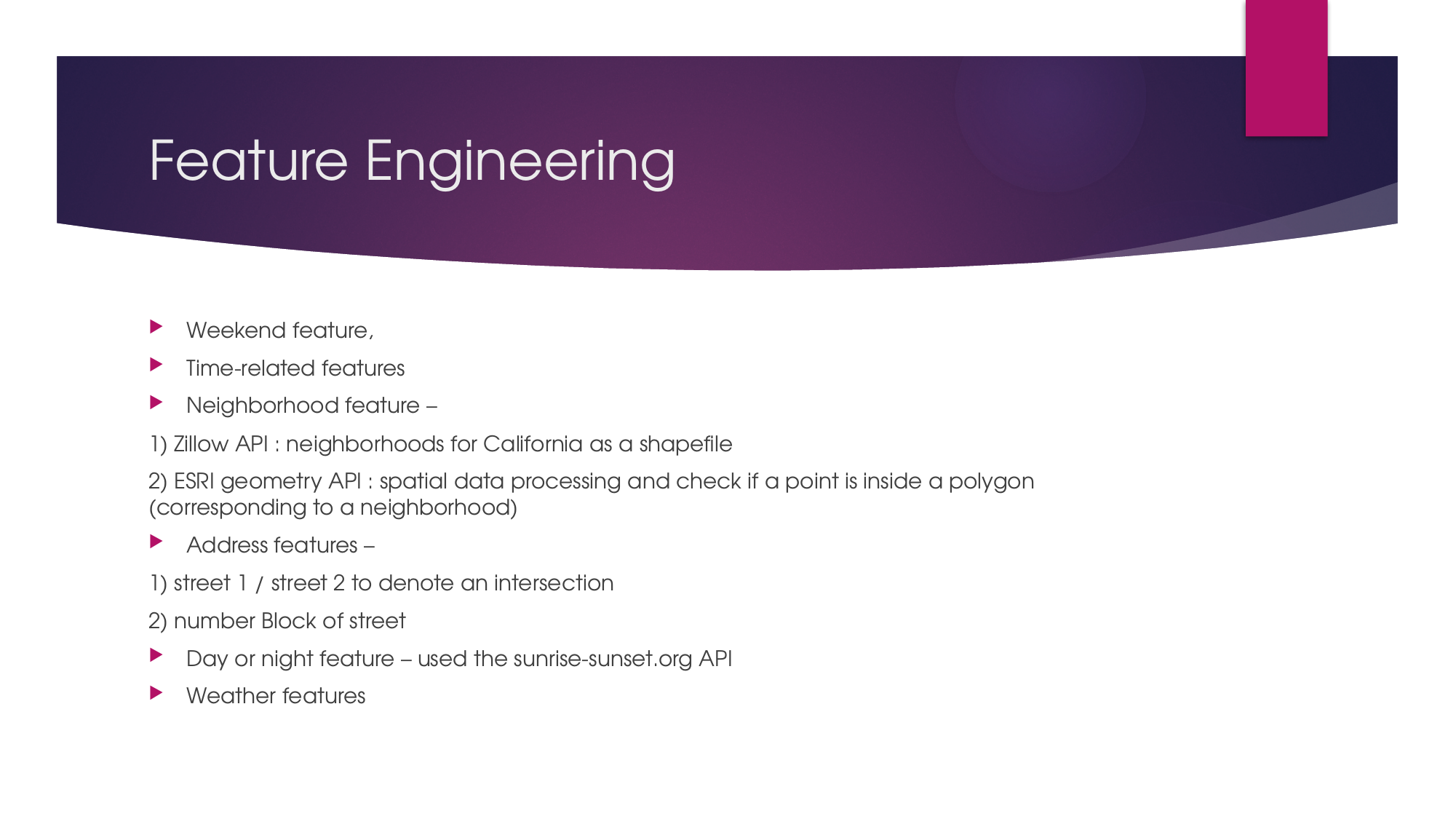

# Feature Engineering
Weekend feature,
Time-related features
Neighborhood feature –
1) Zillow API : neighborhoods for California as a shapefile
2) ESRI geometry API : spatial data processing and check if a point is inside a polygon (corresponding to a neighborhood)
Address features –
1) street 1 / street 2 to denote an intersection
2) number Block of street
Day or night feature – used the sunrise-sunset.org API
Weather features